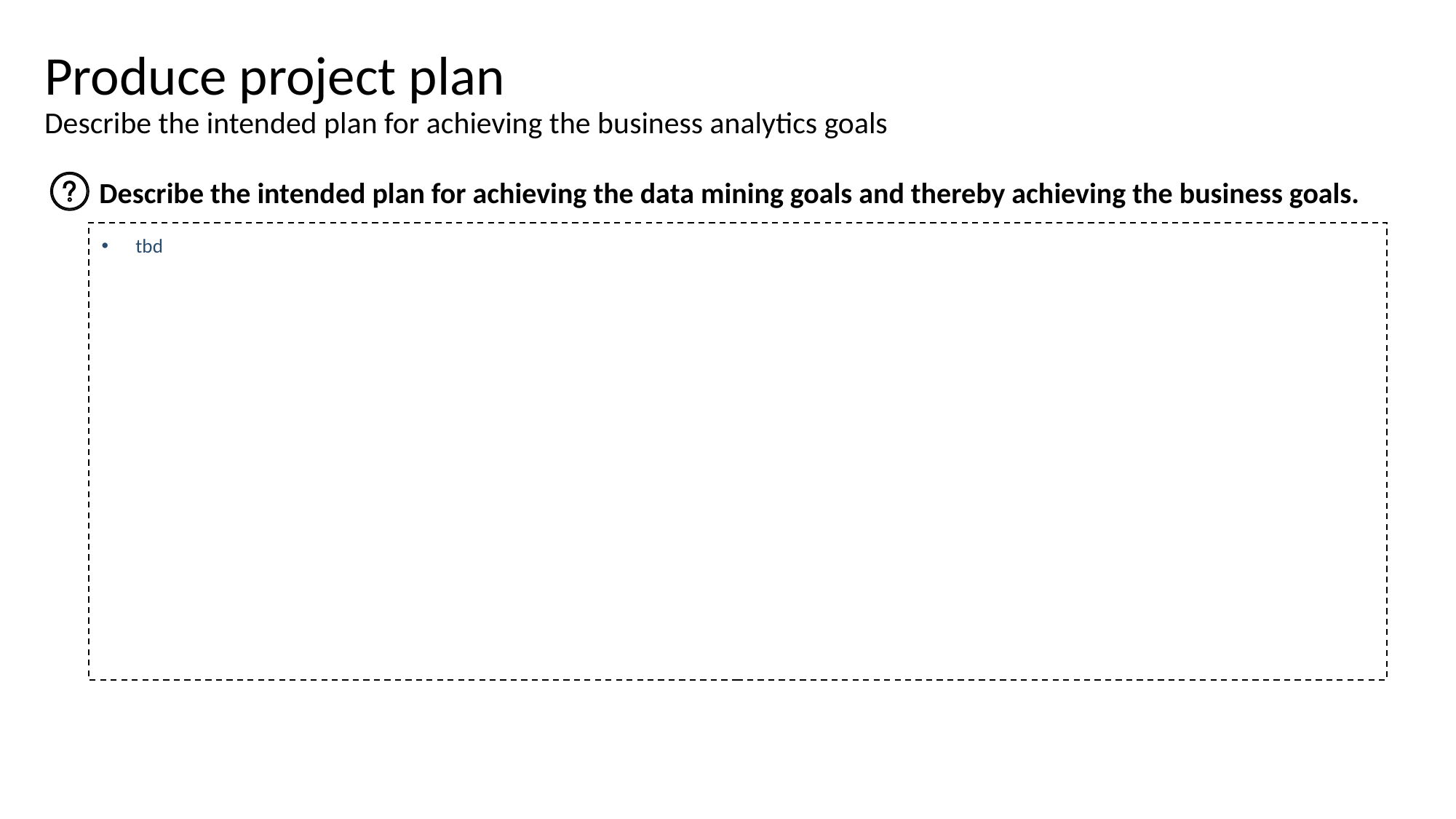

# Produce project plan Describe the intended plan for achieving the business analytics goals
Describe the intended plan for achieving the data mining goals and thereby achieving the business goals.

tbd